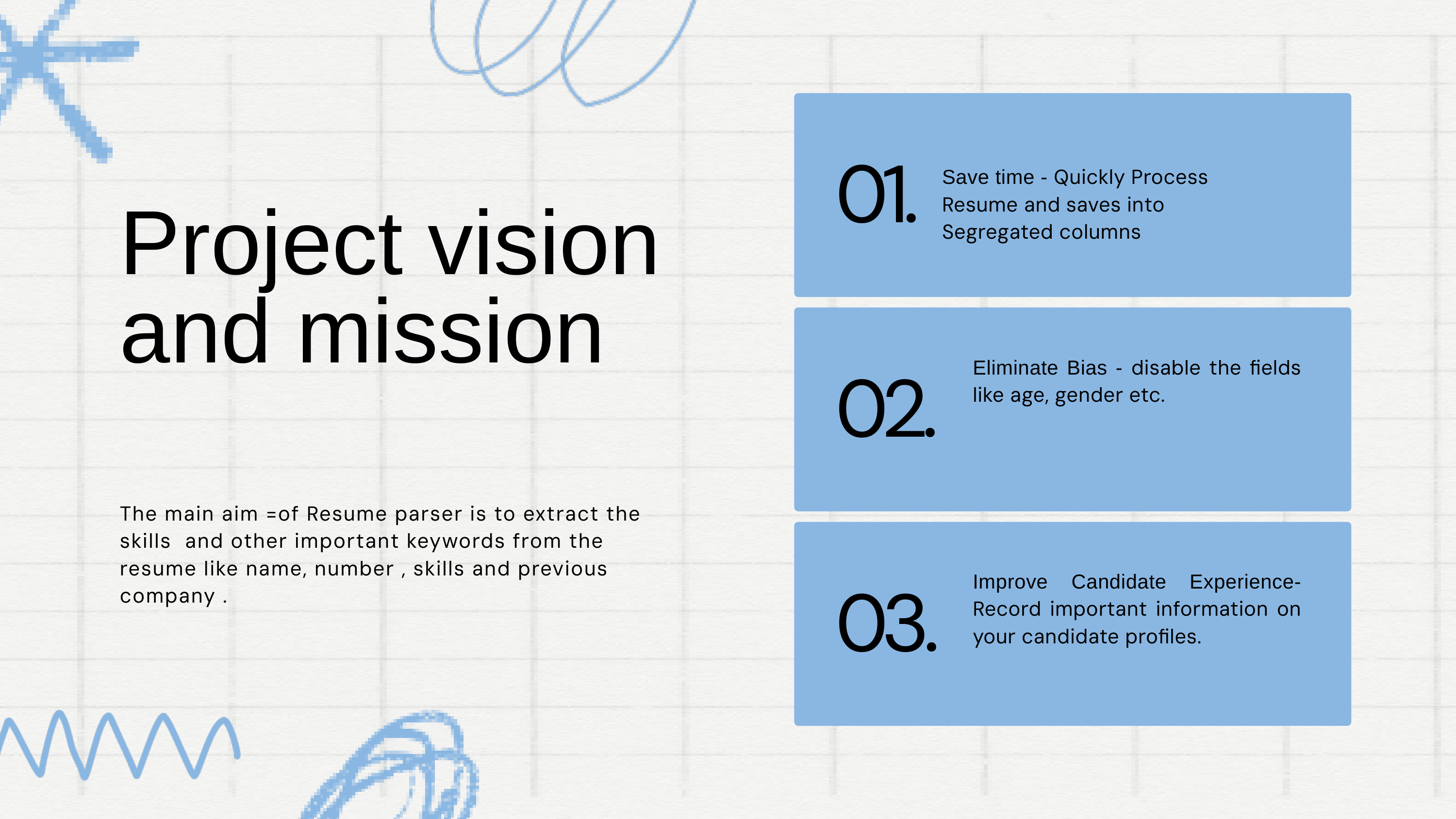

Save time - Quickly Process Resume and saves into Segregated columns
01.
Project vision and mission

Eliminate Bias - disable the fields like age, gender etc.
02.
The main aim =of Resume parser is to extract the skills  and other important keywords from the resume like name, number , skills and previous company .

Improve Candidate Experience-Record important information on your candidate profiles.

03.